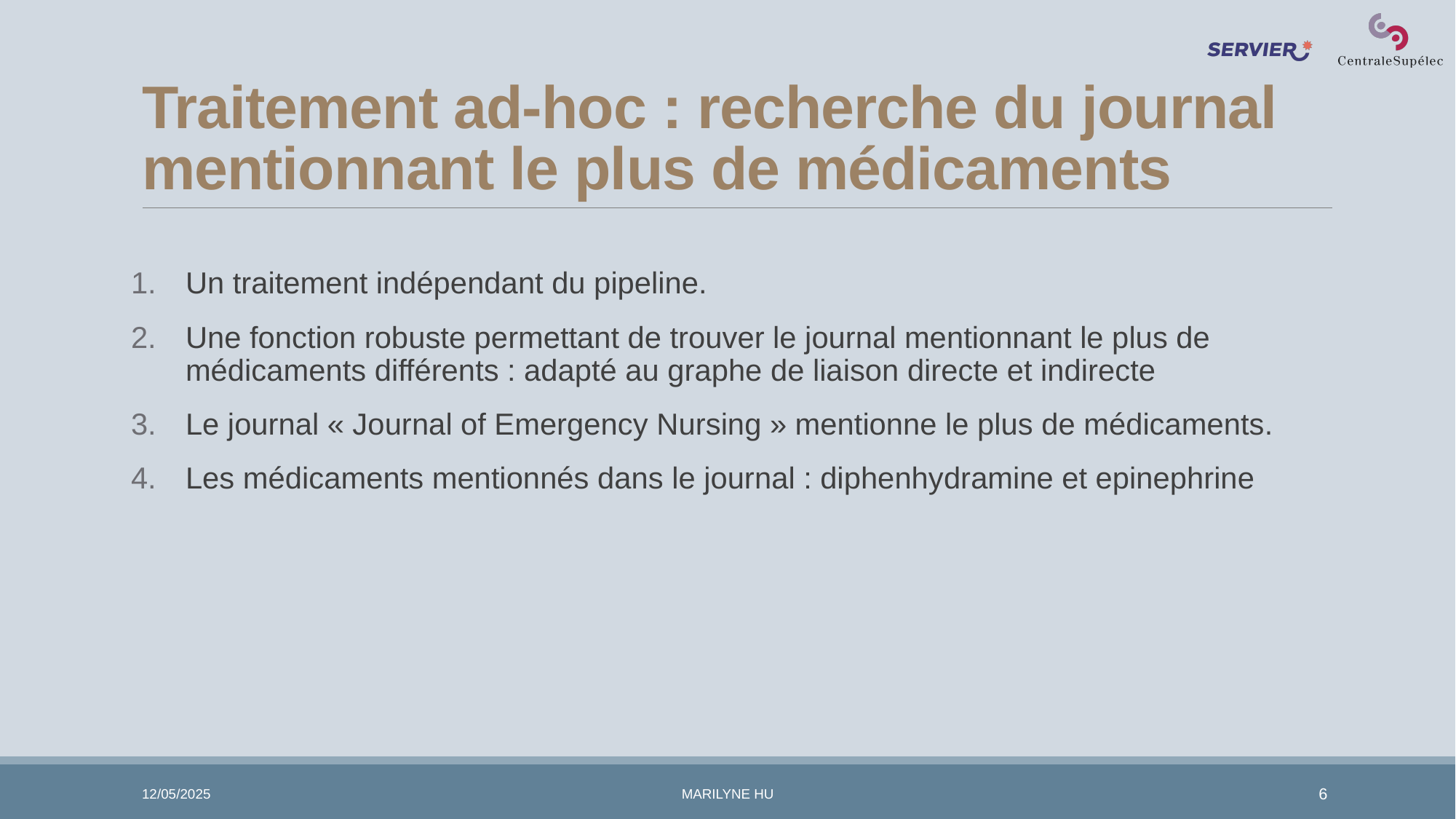

# Traitement ad-hoc : recherche du journal mentionnant le plus de médicaments
Un traitement indépendant du pipeline.
Une fonction robuste permettant de trouver le journal mentionnant le plus de médicaments différents : adapté au graphe de liaison directe et indirecte
Le journal « Journal of Emergency Nursing » mentionne le plus de médicaments.
Les médicaments mentionnés dans le journal : diphenhydramine et epinephrine
12/05/2025
Marilyne HU
6